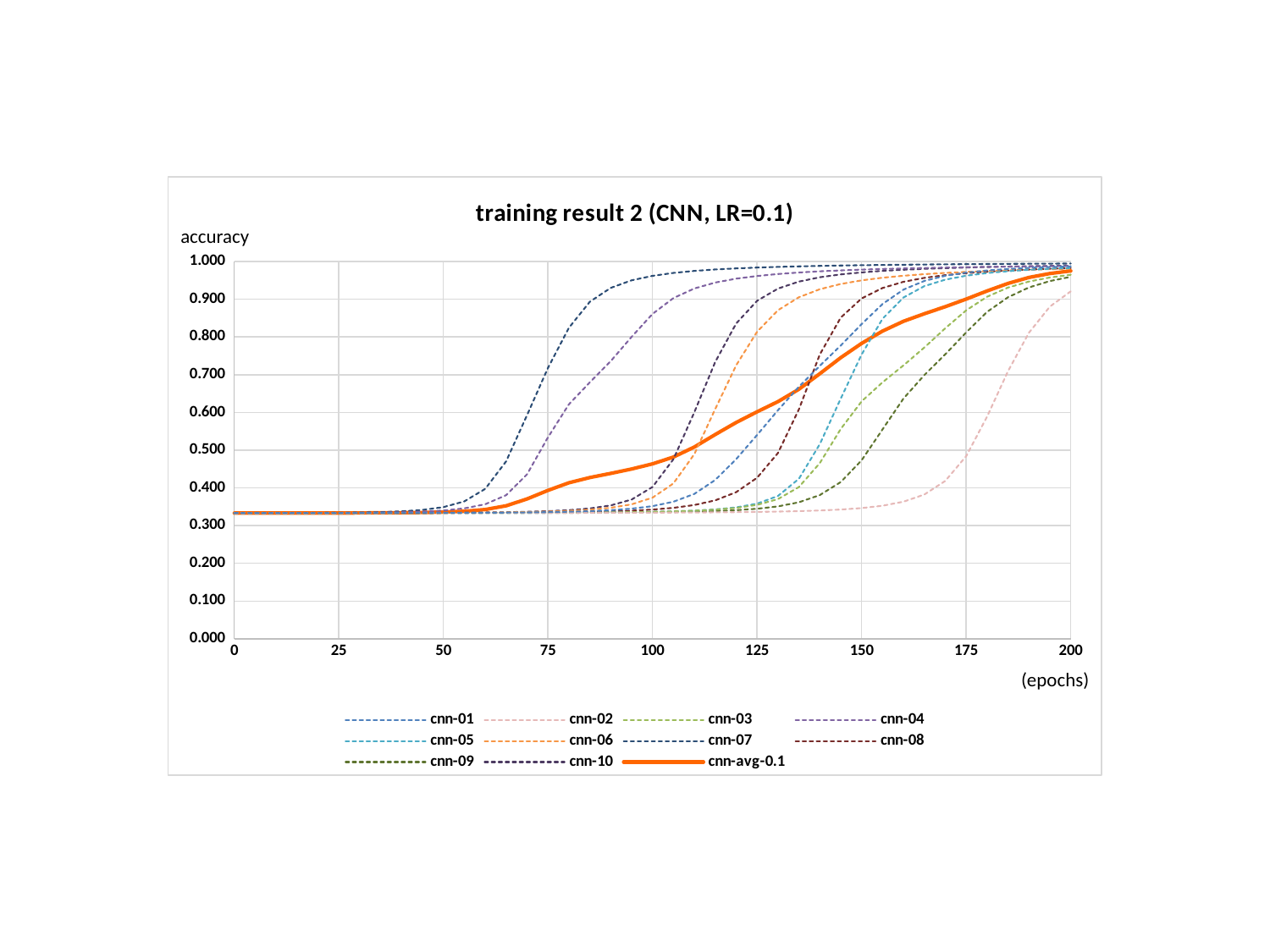

### Chart: training result 2 (CNN, LR=0.1)

| Category | cnn-01 | cnn-02 | cnn-03 | cnn-04 | cnn-05 | cnn-06 | cnn-07 | cnn-08 | cnn-09 | cnn-10 | cnn-avg-0.1 |
|---|---|---|---|---|---|---|---|---|---|---|---|
accuracy
(epochs)